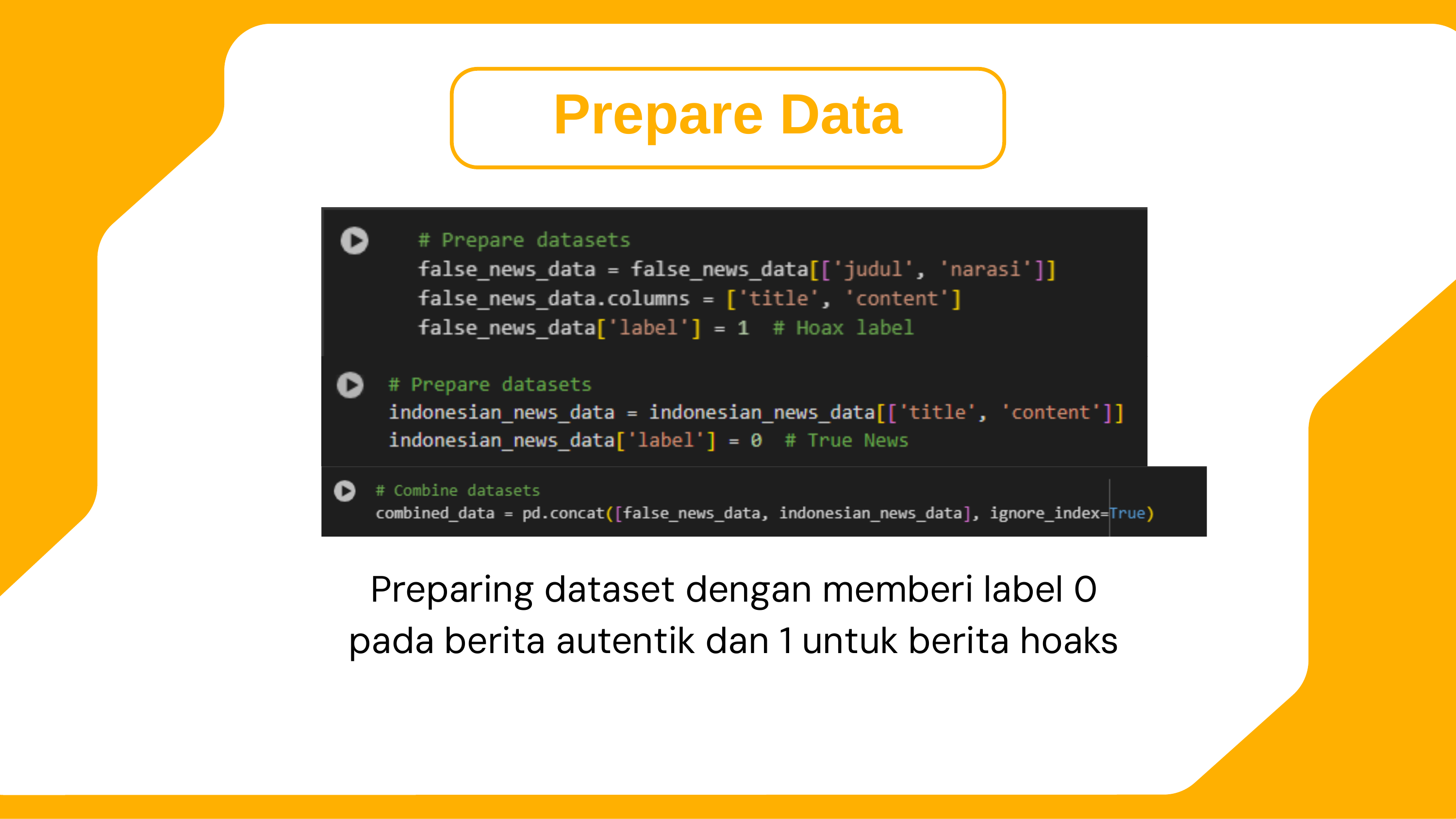

Prepare Data

Preparing dataset dengan memberi label 0 pada berita autentik dan 1 untuk berita hoaks